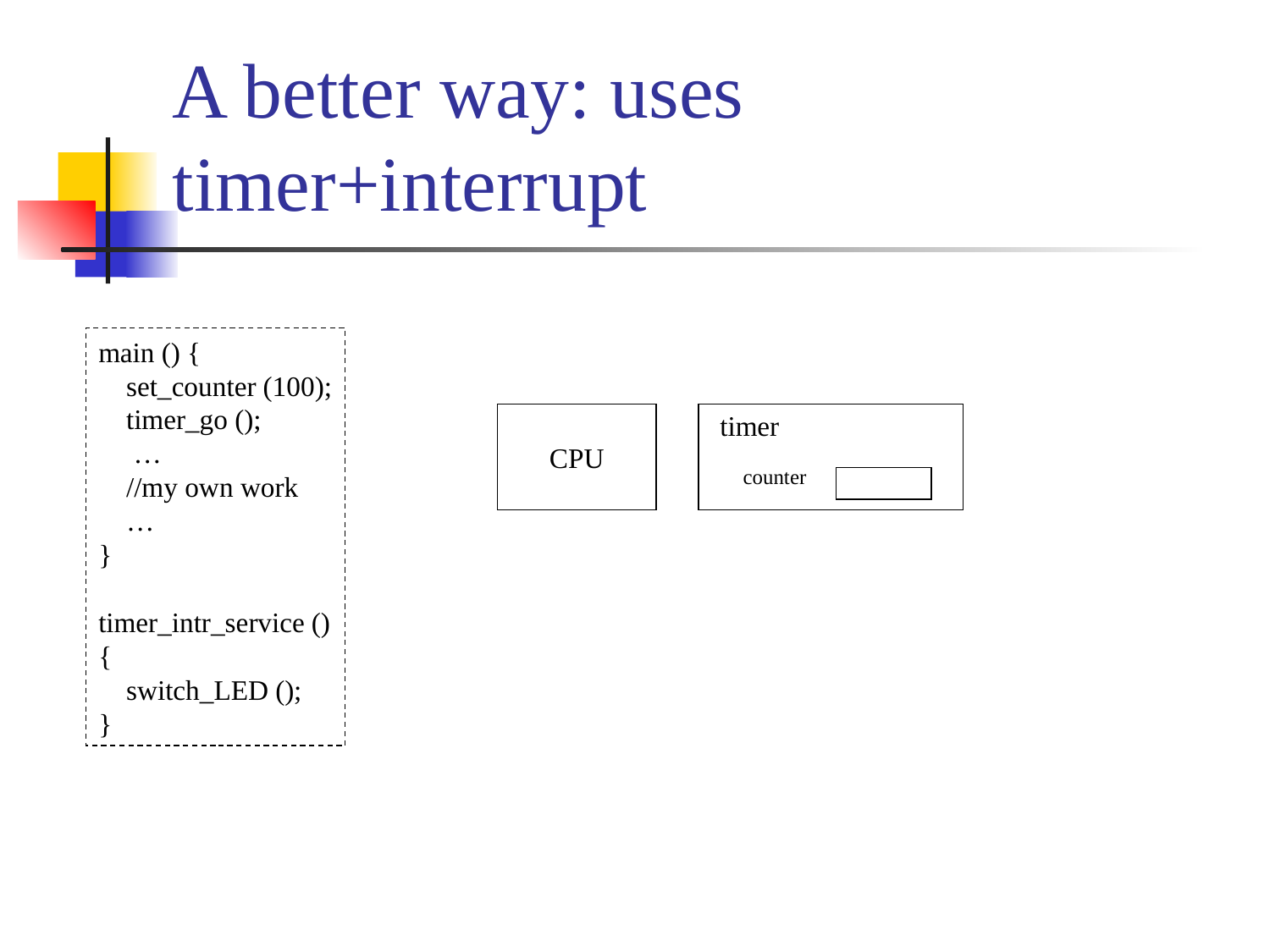

# A better way: uses timer+interrupt
main () {
    set_counter (100);
    timer_go ();
     …
    //my own work
    …
}

timer_intr_service ()
{
    switch_LED ();
}
timer
CPU

counter